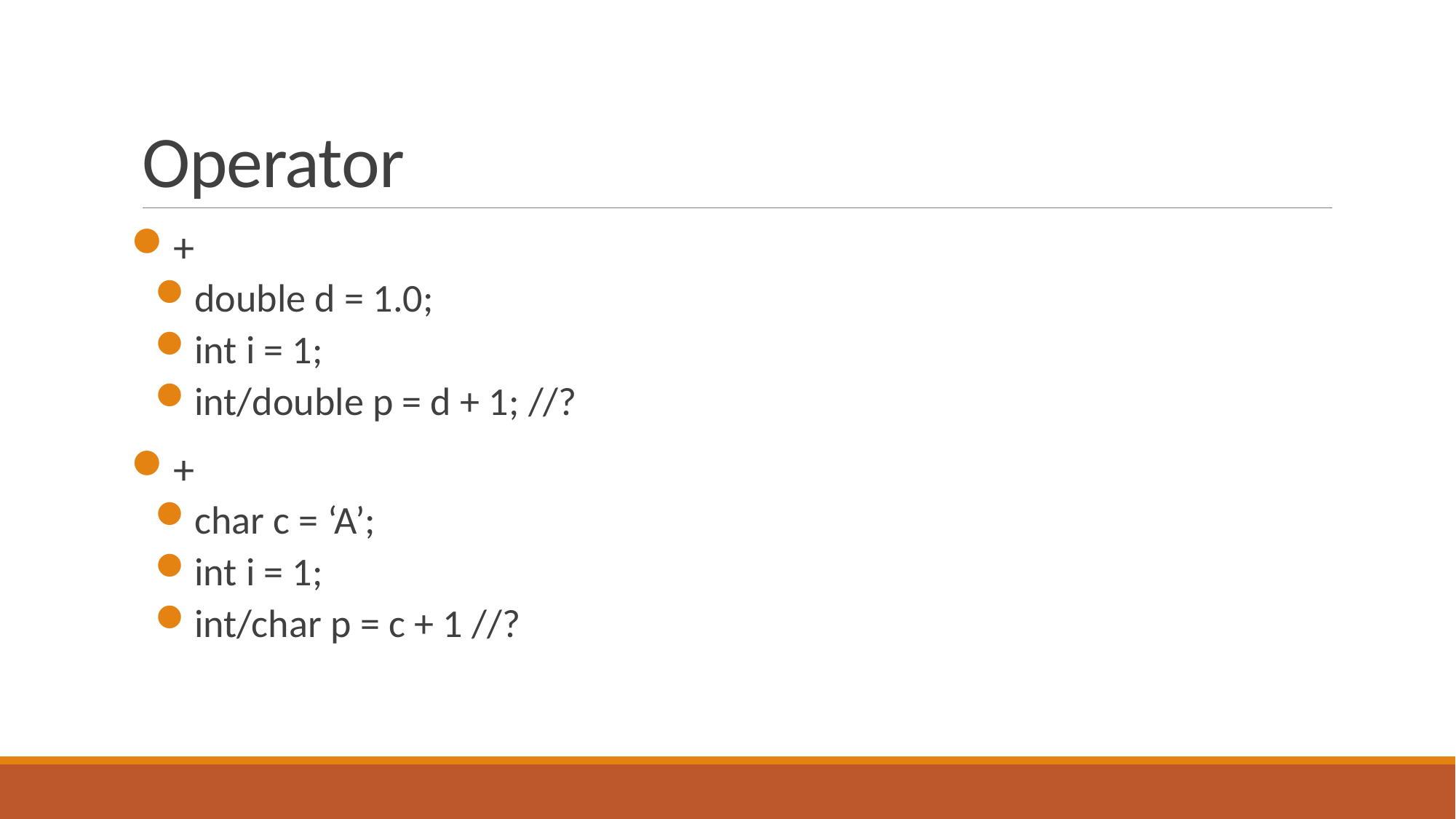

# Operator
+
double d = 1.0;
int i = 1;
int/double p = d + 1; //?
+
char c = ‘A’;
int i = 1;
int/char p = c + 1 //?